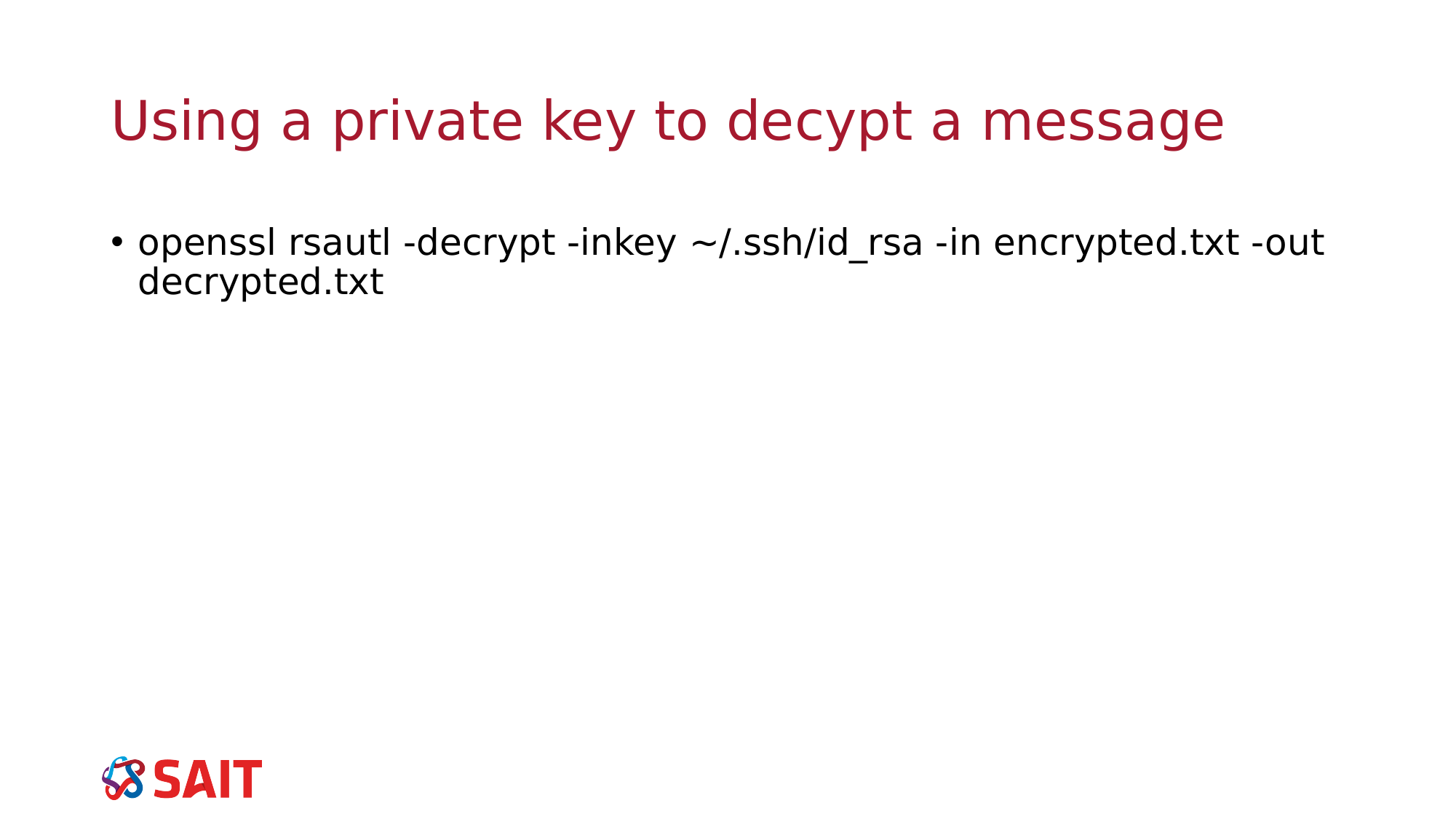

# Using a private key to decypt a message
openssl rsautl -decrypt -inkey ~/.ssh/id_rsa -in encrypted.txt -out decrypted.txt